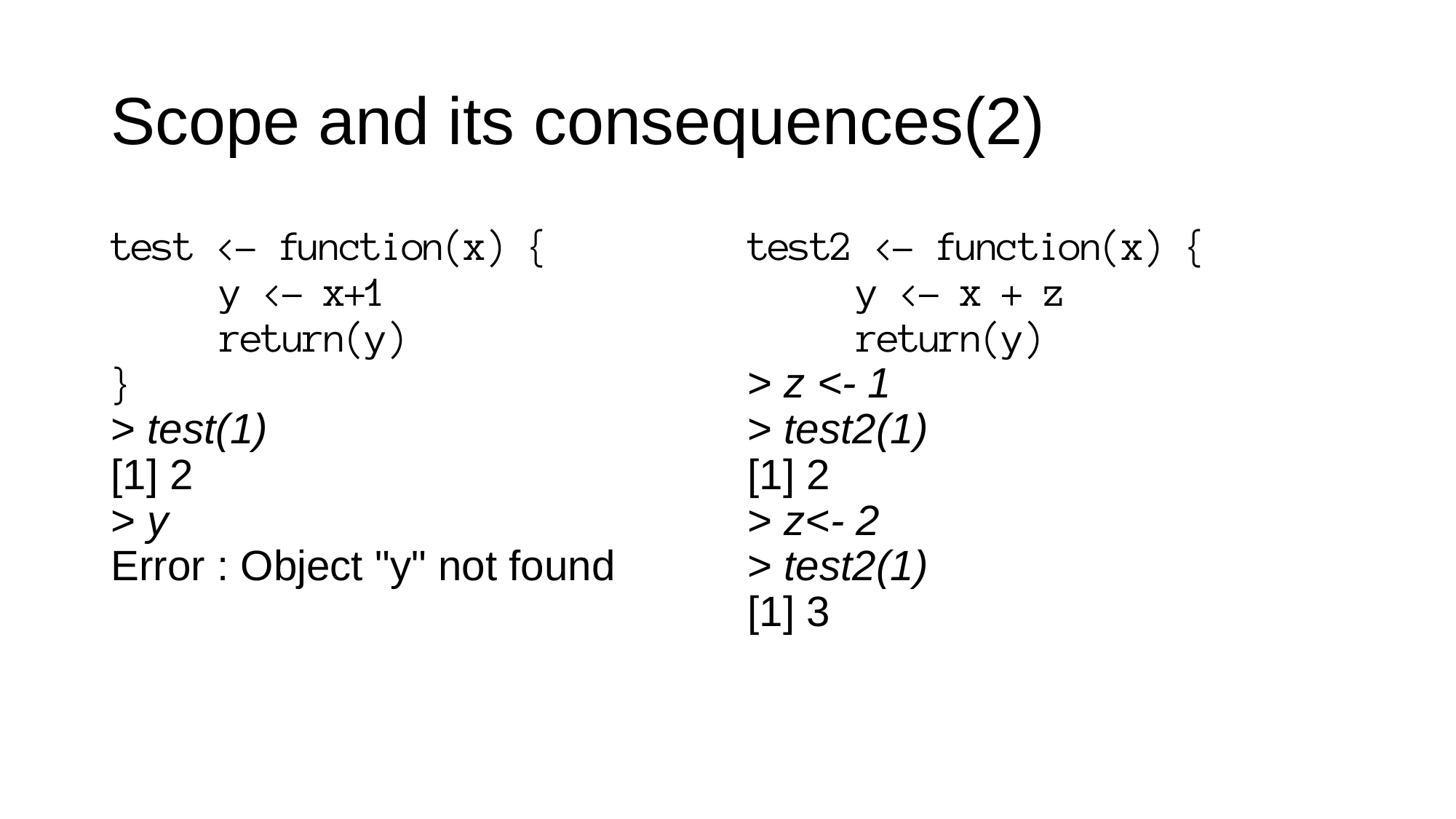

# Scope and its consequences(2)
test <- function(x) {
	y <- x+1
	return(y)
}
> test(1)
[1] 2
> y
Error : Object "y" not found
test2 <- function(x) {
	y <- x + z
	return(y)
> z <- 1
> test2(1)
[1] 2
> z<- 2
> test2(1)
[1] 3